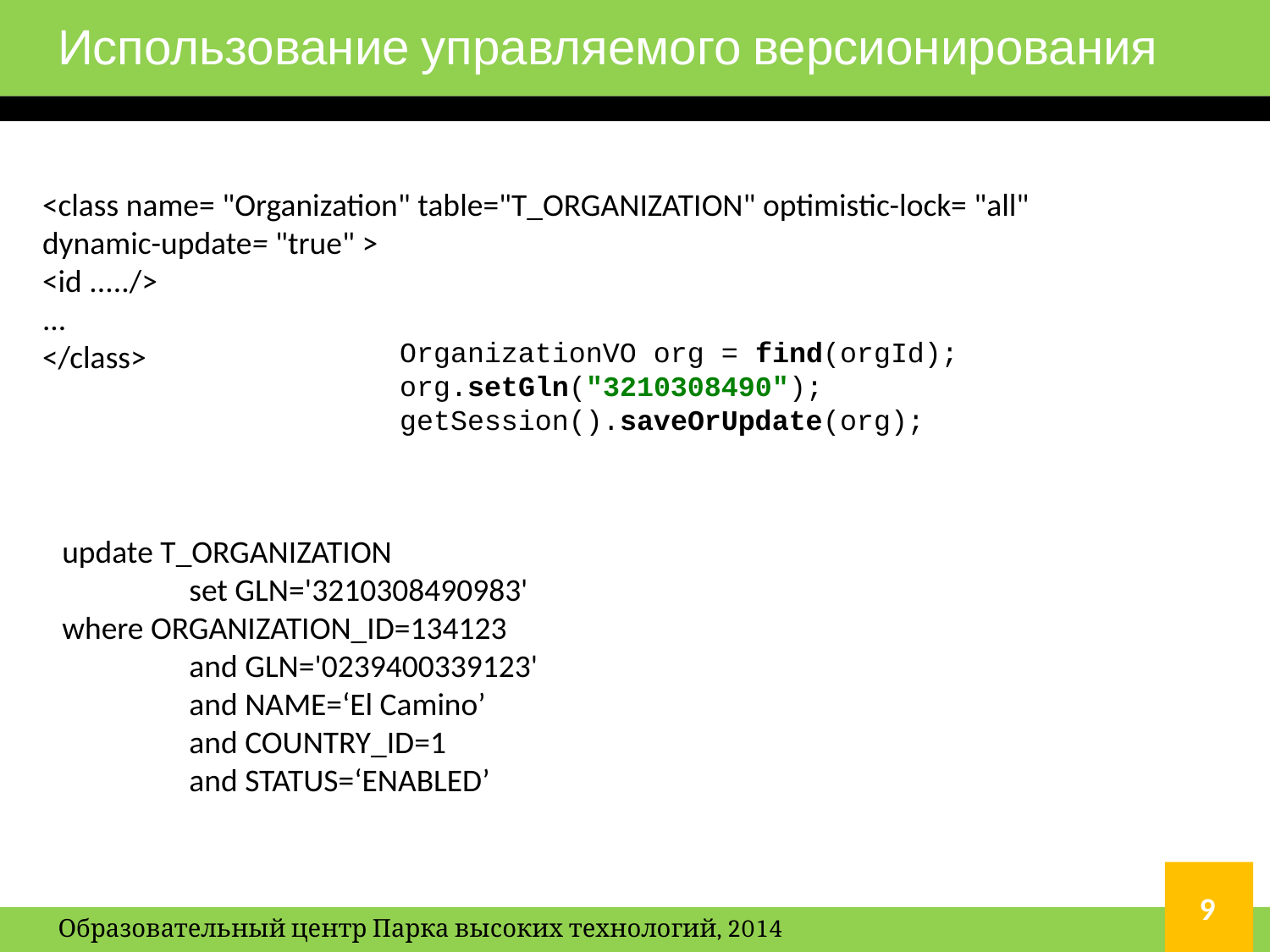

# Использование управляемого версионирования
<class name= "Organization" table="T_ORGANIZATION" optimistic-lock= "all"
dynamic-update= "true" >
<id ...../>
...
</class>
OrganizationVO org = find(orgId);
org.setGln("3210308490");
getSession().saveOrUpdate(org);
update T_ORGANIZATION
	set GLN='3210308490983'
where ORGANIZATION_ID=134123
	and GLN='0239400339123'
	and NAME=‘El Camino’
	and COUNTRY_ID=1
	and STATUS=‘ENABLED’
9